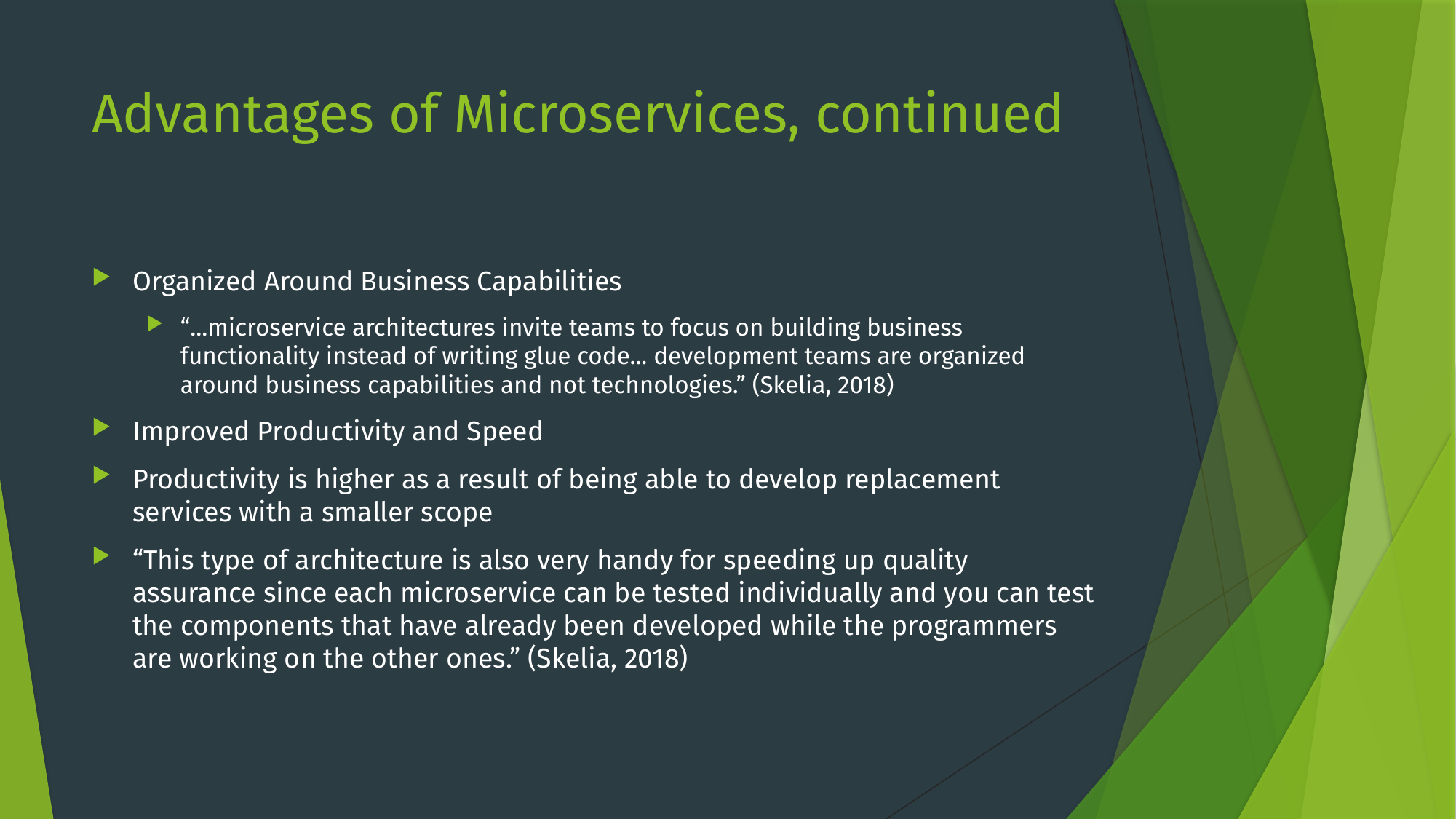

# Advantages of Microservices, continued
Organized Around Business Capabilities
“...microservice architectures invite teams to focus on building business functionality instead of writing glue code... development teams are organized around business capabilities and not technologies.” (Skelia, 2018)
Improved Productivity and Speed
Productivity is higher as a result of being able to develop replacement services with a smaller scope
“This type of architecture is also very handy for speeding up quality assurance since each microservice can be tested individually and you can test the components that have already been developed while the programmers are working on the other ones.” (Skelia, 2018)